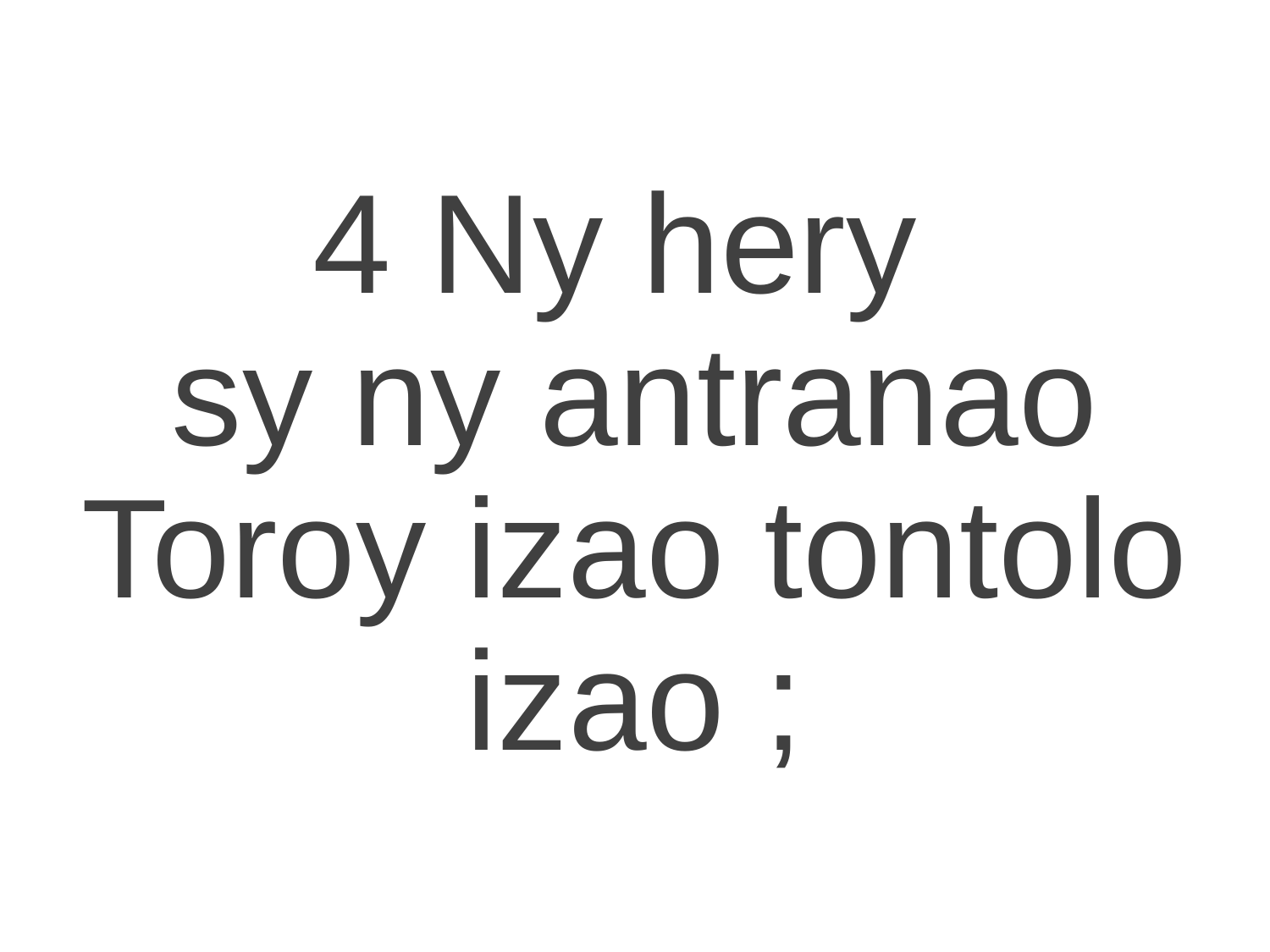

4 Ny hery
sy ny antranao
Toroy izao tontolo izao ;